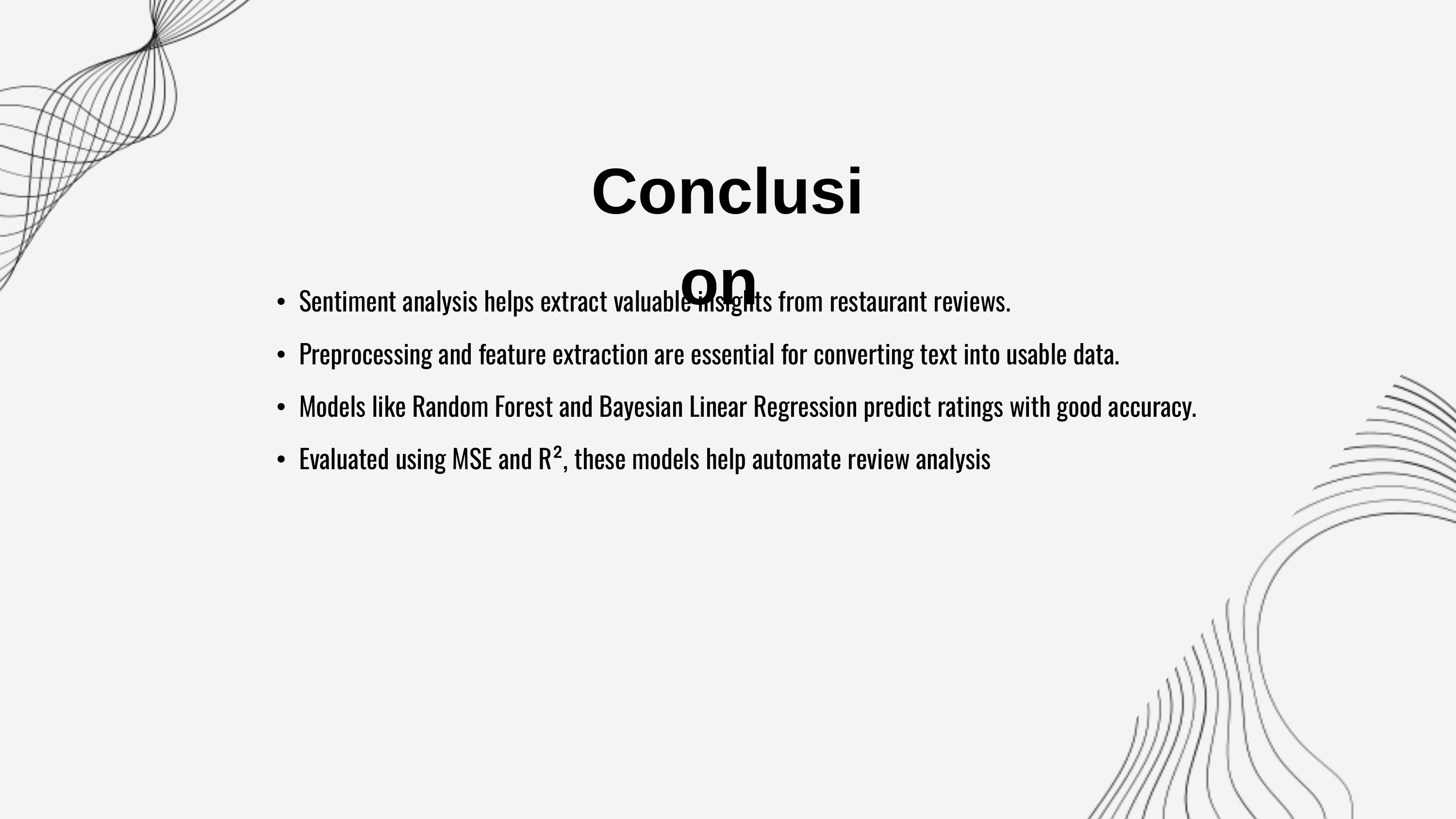

Conclusion
Sentiment analysis helps extract valuable insights from restaurant reviews.

Preprocessing and feature extraction are essential for converting text into usable data.

Models like Random Forest and Bayesian Linear Regression predict ratings with good accuracy.

Evaluated using MSE and R², these models help automate review analysis